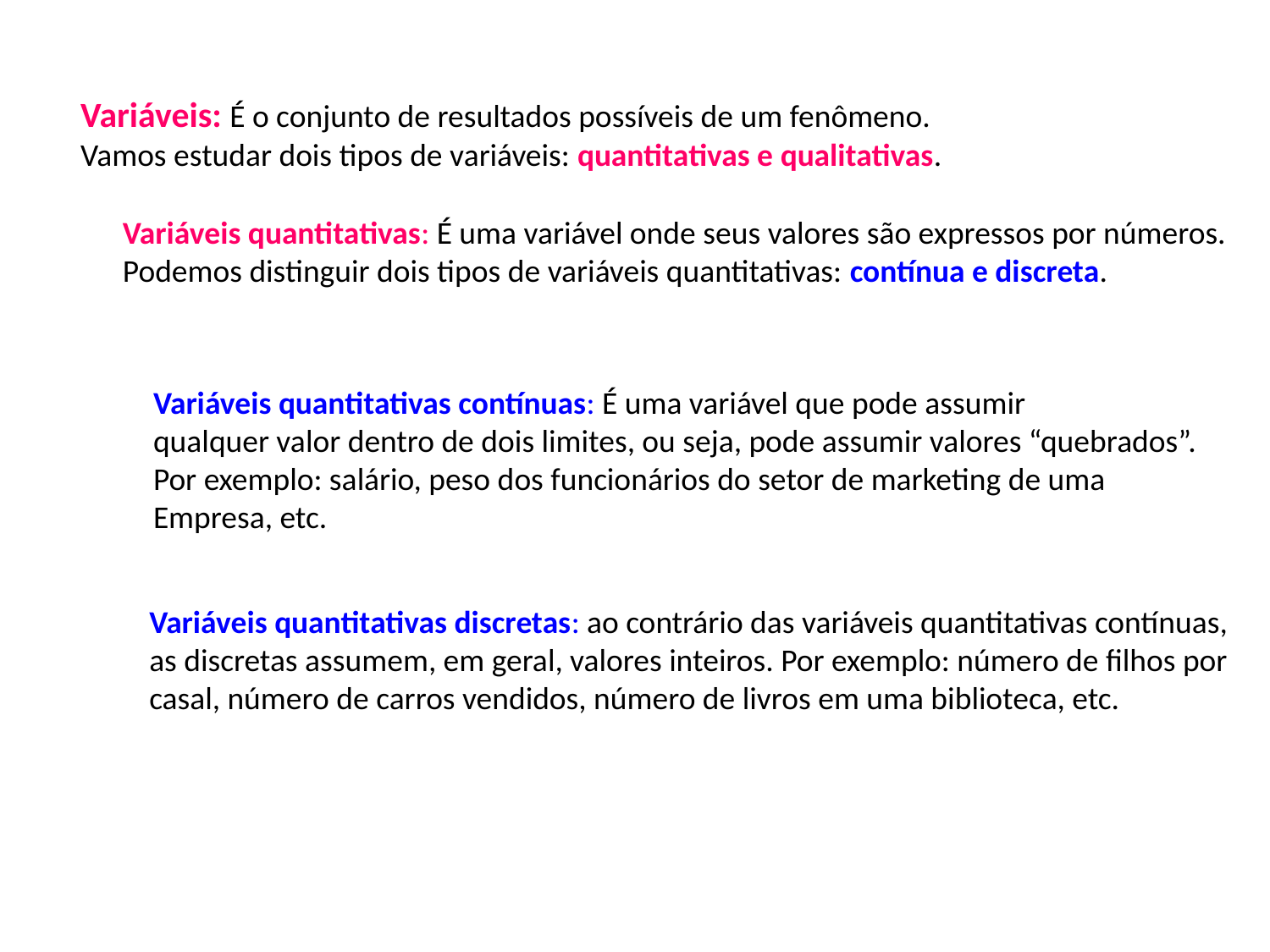

Variáveis: É o conjunto de resultados possíveis de um fenômeno.
Vamos estudar dois tipos de variáveis: quantitativas e qualitativas.
Variáveis quantitativas: É uma variável onde seus valores são expressos por números.
Podemos distinguir dois tipos de variáveis quantitativas: contínua e discreta.
Variáveis quantitativas contínuas: É uma variável que pode assumir
qualquer valor dentro de dois limites, ou seja, pode assumir valores “quebrados”.
Por exemplo: salário, peso dos funcionários do setor de marketing de uma
Empresa, etc.
Variáveis quantitativas discretas: ao contrário das variáveis quantitativas contínuas,
as discretas assumem, em geral, valores inteiros. Por exemplo: número de filhos por
casal, número de carros vendidos, número de livros em uma biblioteca, etc.